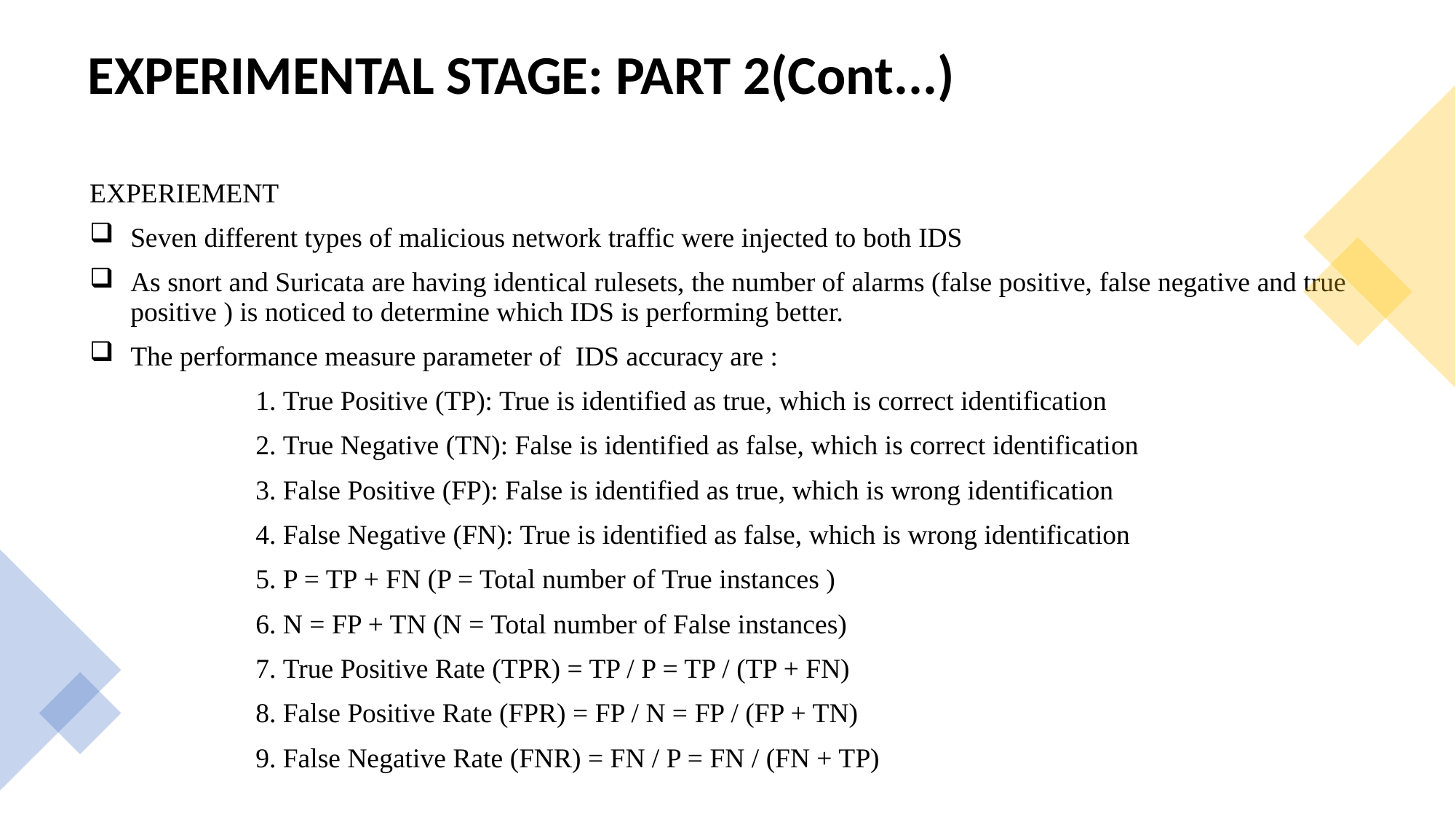

# EXPERIMENTAL STAGE: PART 2(Cont...)

EXPERIEMENT
Seven different types of malicious network traffic were injected to both IDS
As snort and Suricata are having identical rulesets, the number of alarms (false positive, false negative and true positive ) is noticed to determine which IDS is performing better.
The performance measure parameter of  IDS accuracy are :
                        1. True Positive (TP): True is identified as true, which is correct identification
                        2. True Negative (TN): False is identified as false, which is correct identification
                        3. False Positive (FP): False is identified as true, which is wrong identification
                        4. False Negative (FN): True is identified as false, which is wrong identification
                        5. P = TP + FN (P = Total number of True instances )
                        6. N = FP + TN (N = Total number of False instances)
                        7. True Positive Rate (TPR) = TP / P = TP / (TP + FN)
                        8. False Positive Rate (FPR) = FP / N = FP / (FP + TN)
                        9. False Negative Rate (FNR) = FN / P = FN / (FN + TP)